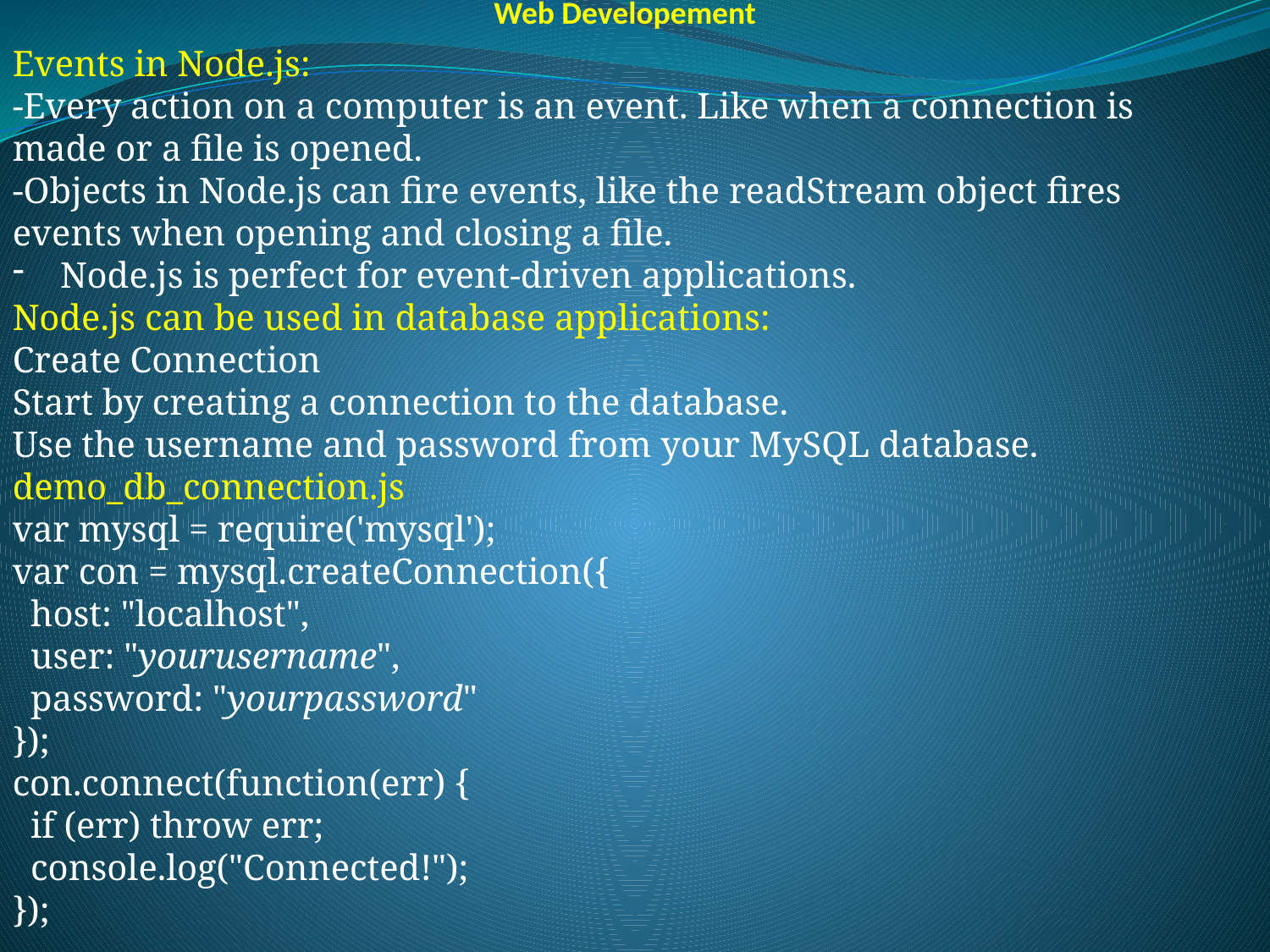

Web Developement
Events in Node.js:
-Every action on a computer is an event. Like when a connection is made or a file is opened.
-Objects in Node.js can fire events, like the readStream object fires events when opening and closing a file.
Node.js is perfect for event-driven applications.
Node.js can be used in database applications:
Create Connection
Start by creating a connection to the database.
Use the username and password from your MySQL database.
demo_db_connection.js
var mysql = require('mysql');
var con = mysql.createConnection({
  host: "localhost",
  user: "yourusername",
  password: "yourpassword"
});
con.connect(function(err) {
  if (err) throw err;
  console.log("Connected!");
});